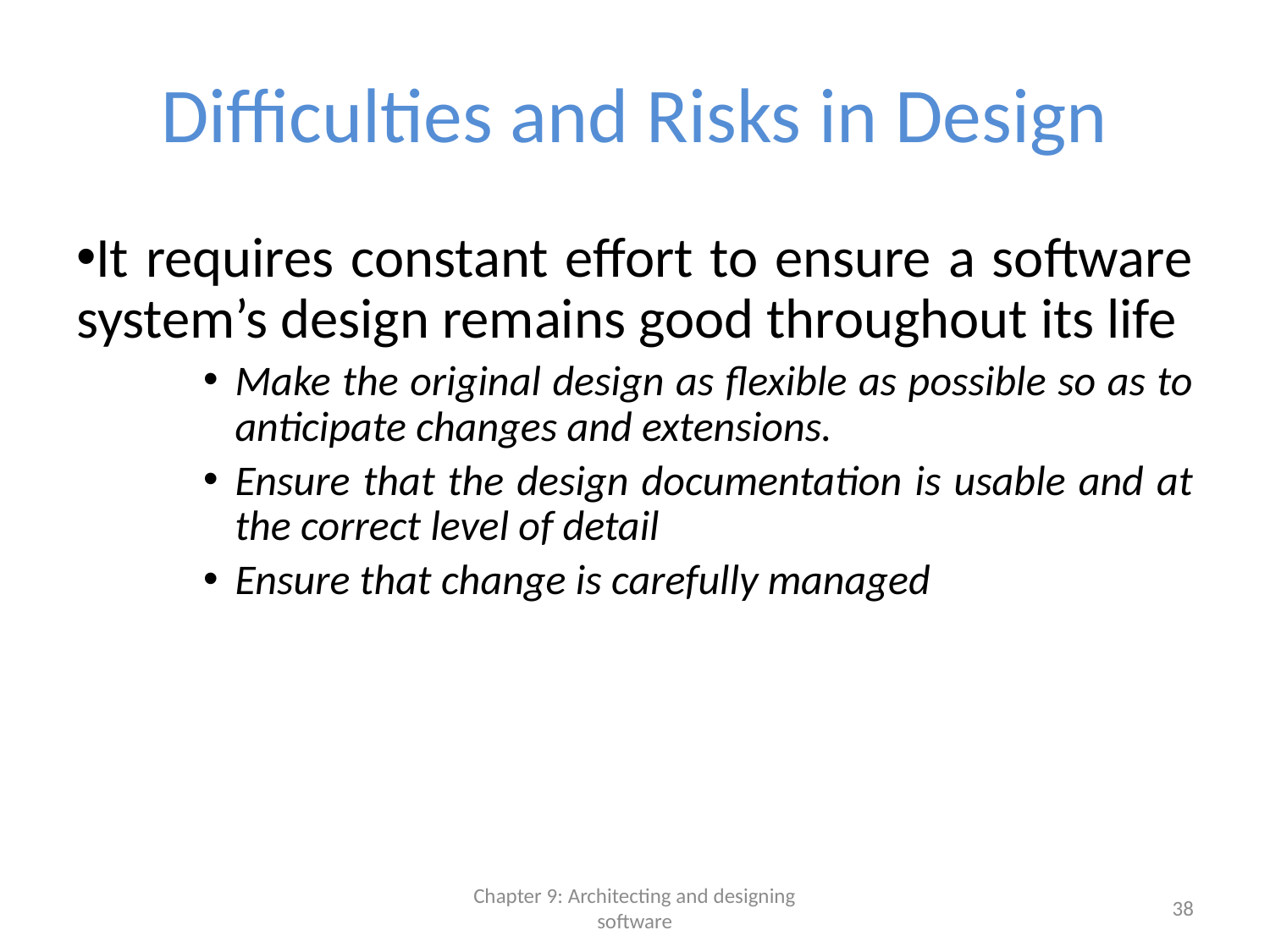

# Difficulties and Risks in Design
It requires constant effort to ensure a software system’s design remains good throughout its life
Make the original design as flexible as possible so as to anticipate changes and extensions.
Ensure that the design documentation is usable and at the correct level of detail
Ensure that change is carefully managed
Chapter 9: Architecting and designing software
38